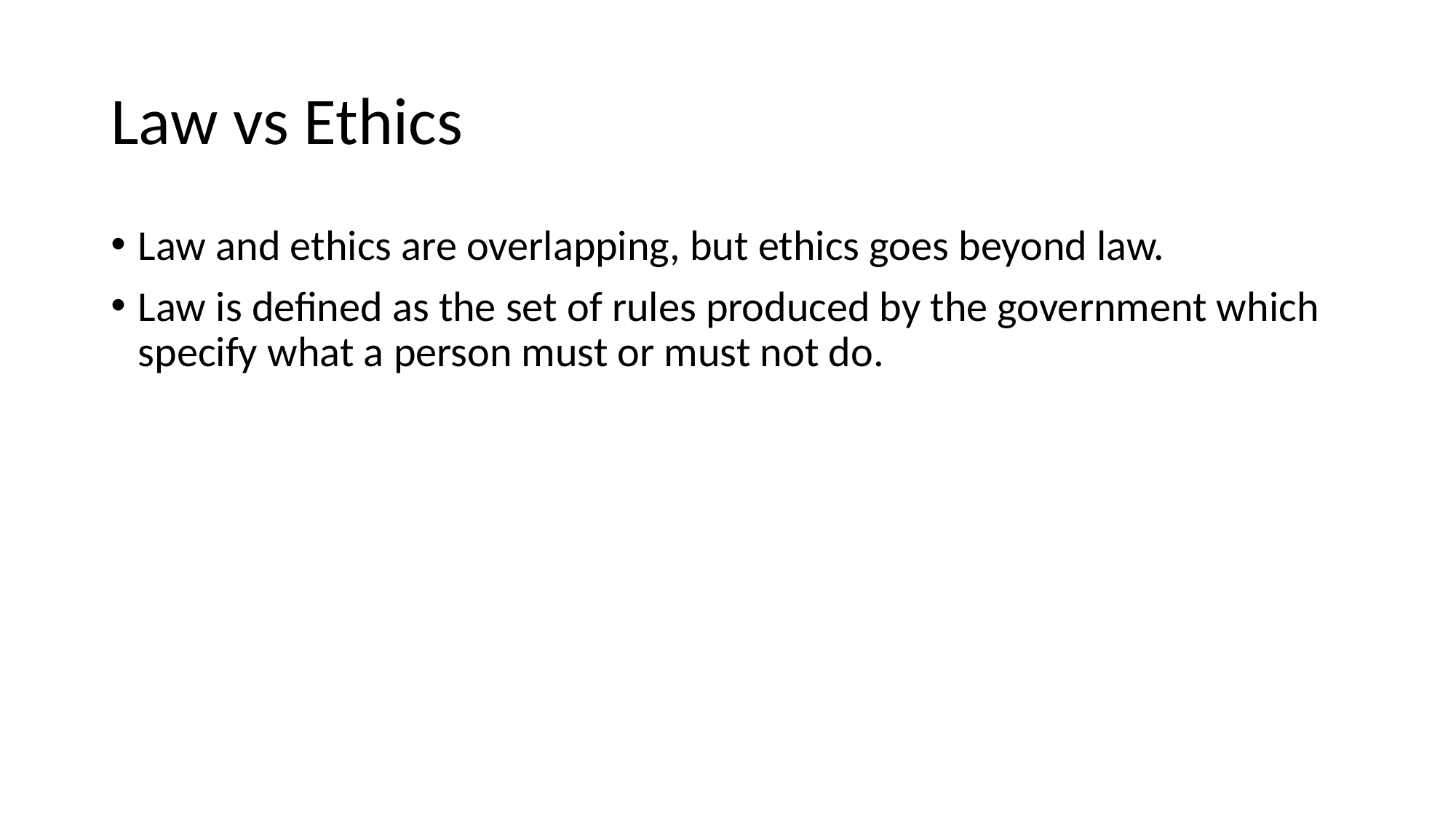

# Law vs Ethics
Law and ethics are overlapping, but ethics goes beyond law.
Law is defined as the set of rules produced by the government which specify what a person must or must not do.